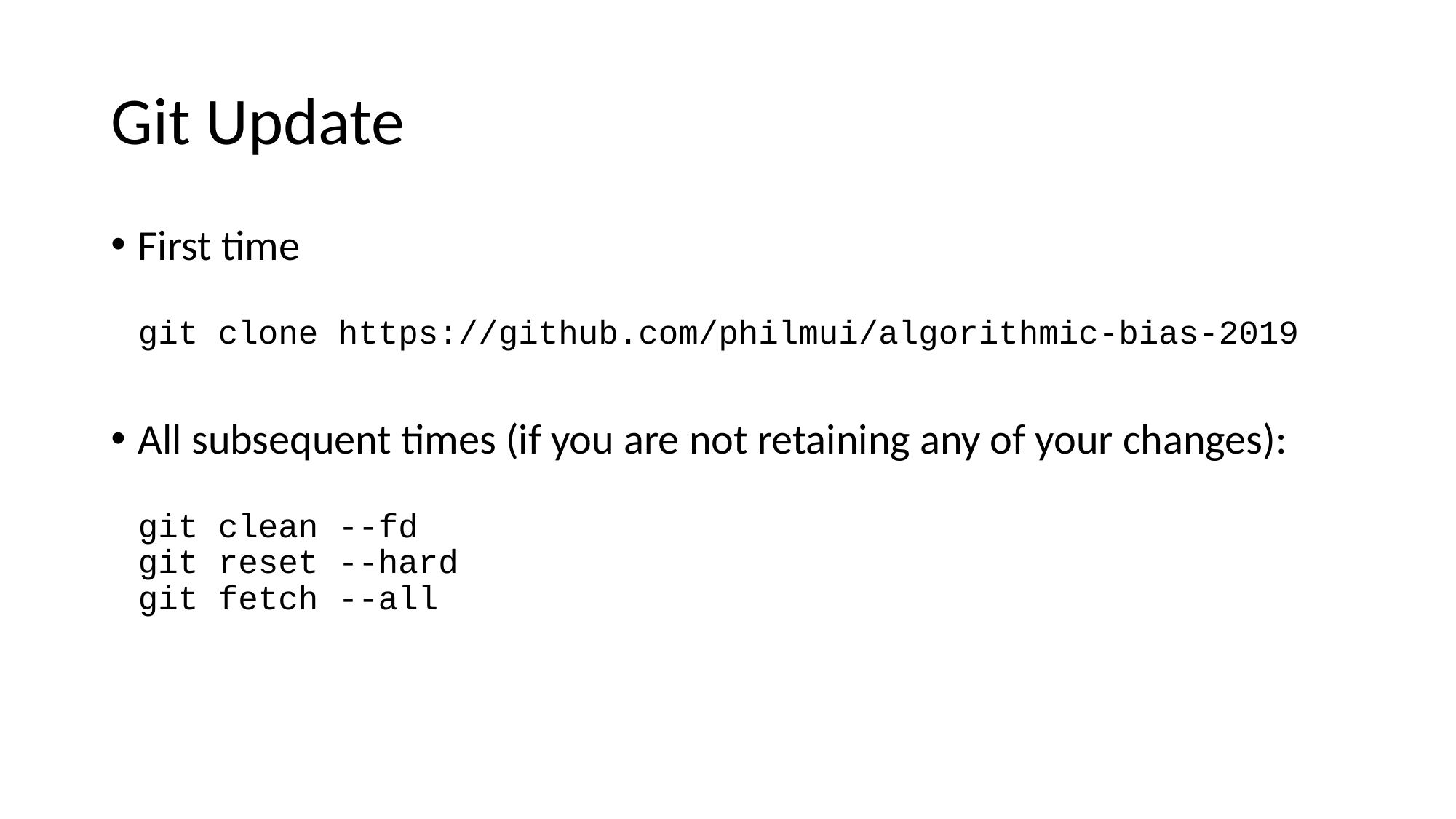

# Git Update
First time
git clone https://github.com/philmui/algorithmic-bias-2019
All subsequent times (if you are not retaining any of your changes):
git clean --fd
git reset --hard
git fetch --all